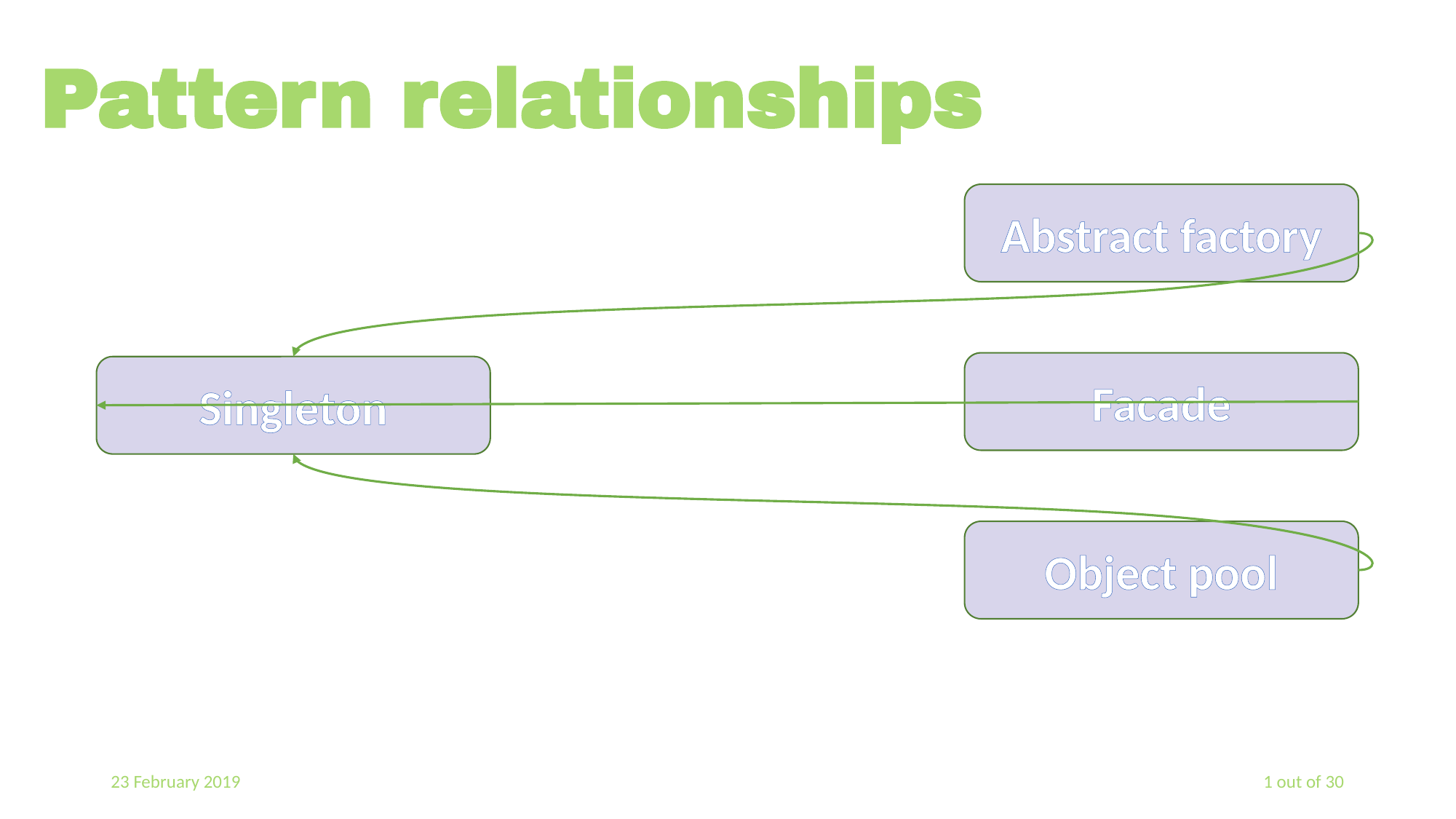

# Pattern relationships
Abstract factory
Facade
Singleton
Object pool
23 February 2019
1 out of 30